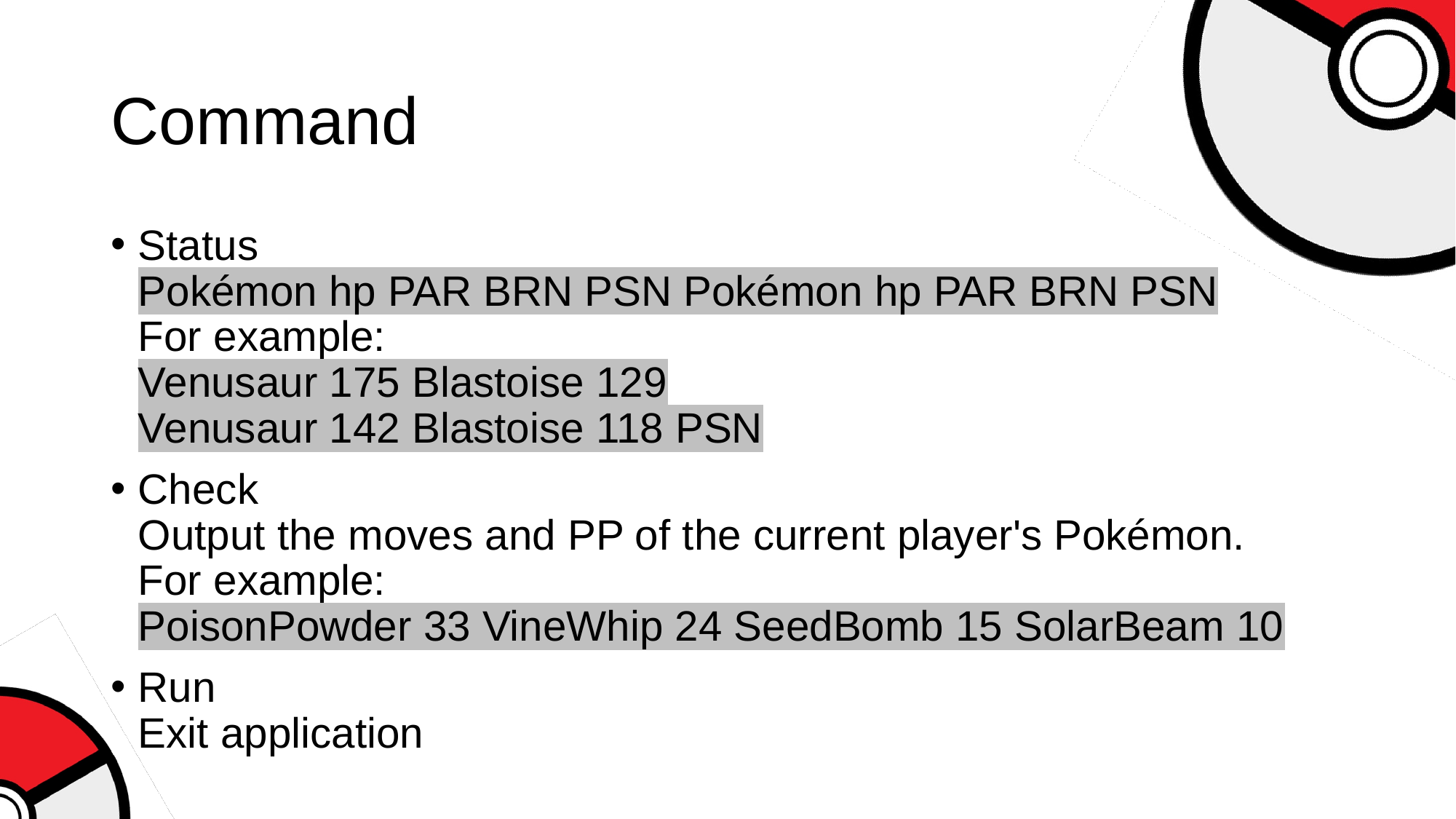

# Command
Status
Pokémon hp PAR BRN PSN Pokémon hp PAR BRN PSN
For example:
Venusaur 175 Blastoise 129
Venusaur 142 Blastoise 118 PSN
Check
Output the moves and PP of the current player's Pokémon.
For example:
PoisonPowder 33 VineWhip 24 SeedBomb 15 SolarBeam 10
Run
Exit application